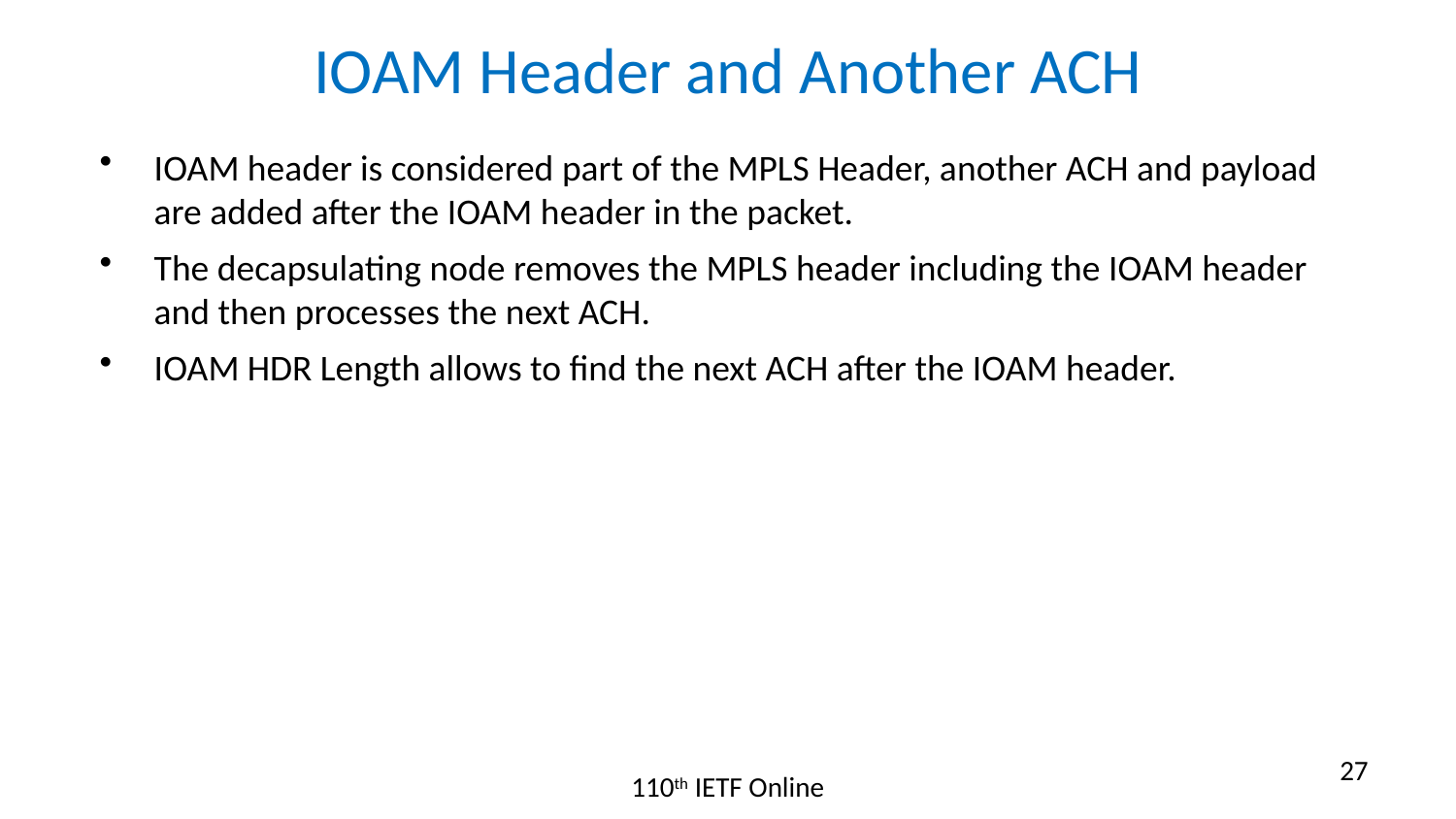

# IOAM Header and Another ACH
IOAM header is considered part of the MPLS Header, another ACH and payload are added after the IOAM header in the packet.
The decapsulating node removes the MPLS header including the IOAM header and then processes the next ACH.
IOAM HDR Length allows to find the next ACH after the IOAM header.

27
110th IETF Online